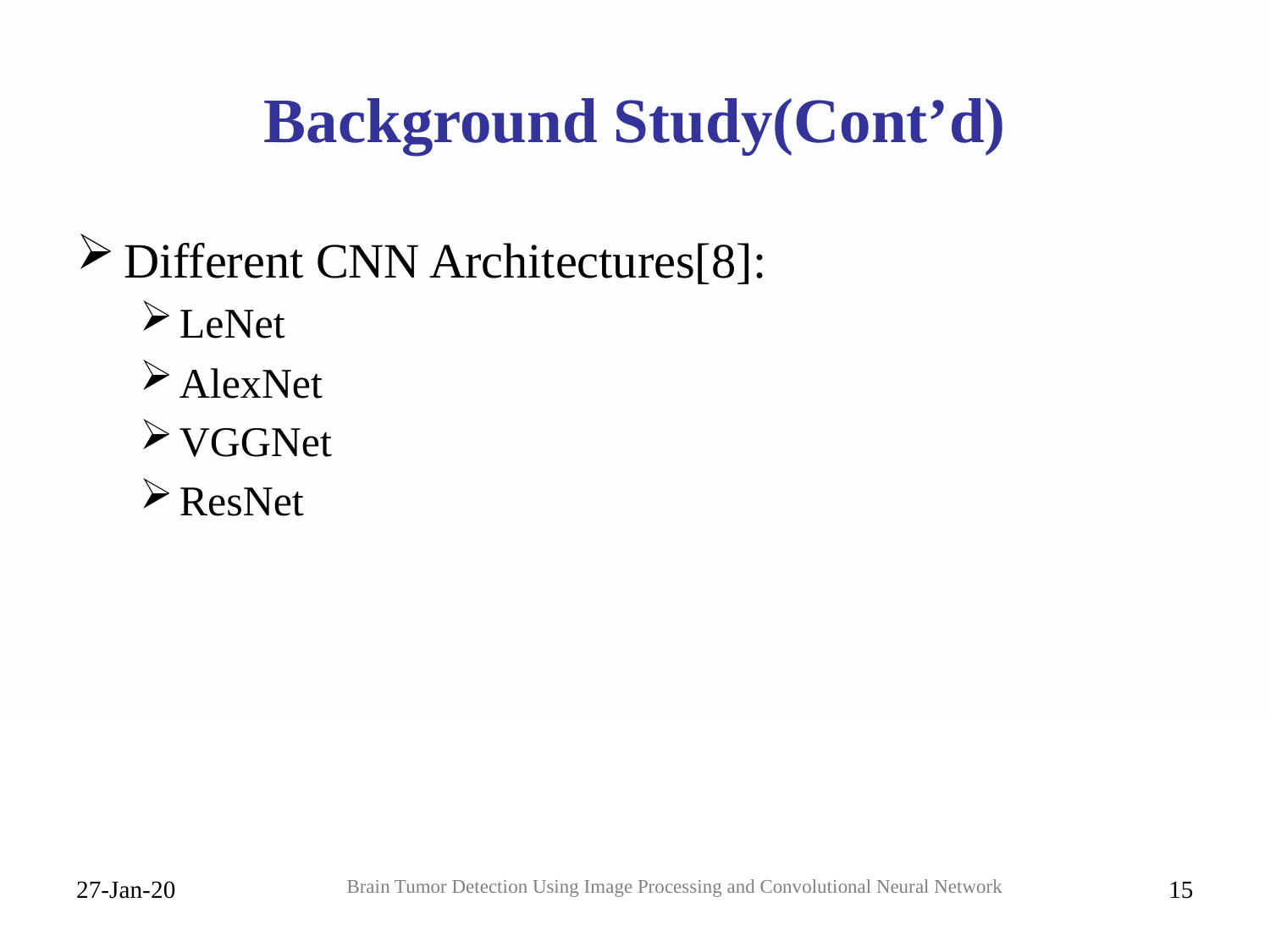

# Background Study(Cont’d)
Different CNN Architectures[8]:
LeNet
AlexNet
VGGNet
ResNet

27-Jan-20
Brain Tumor Detection Using Image Processing and Convolutional Neural Network

15